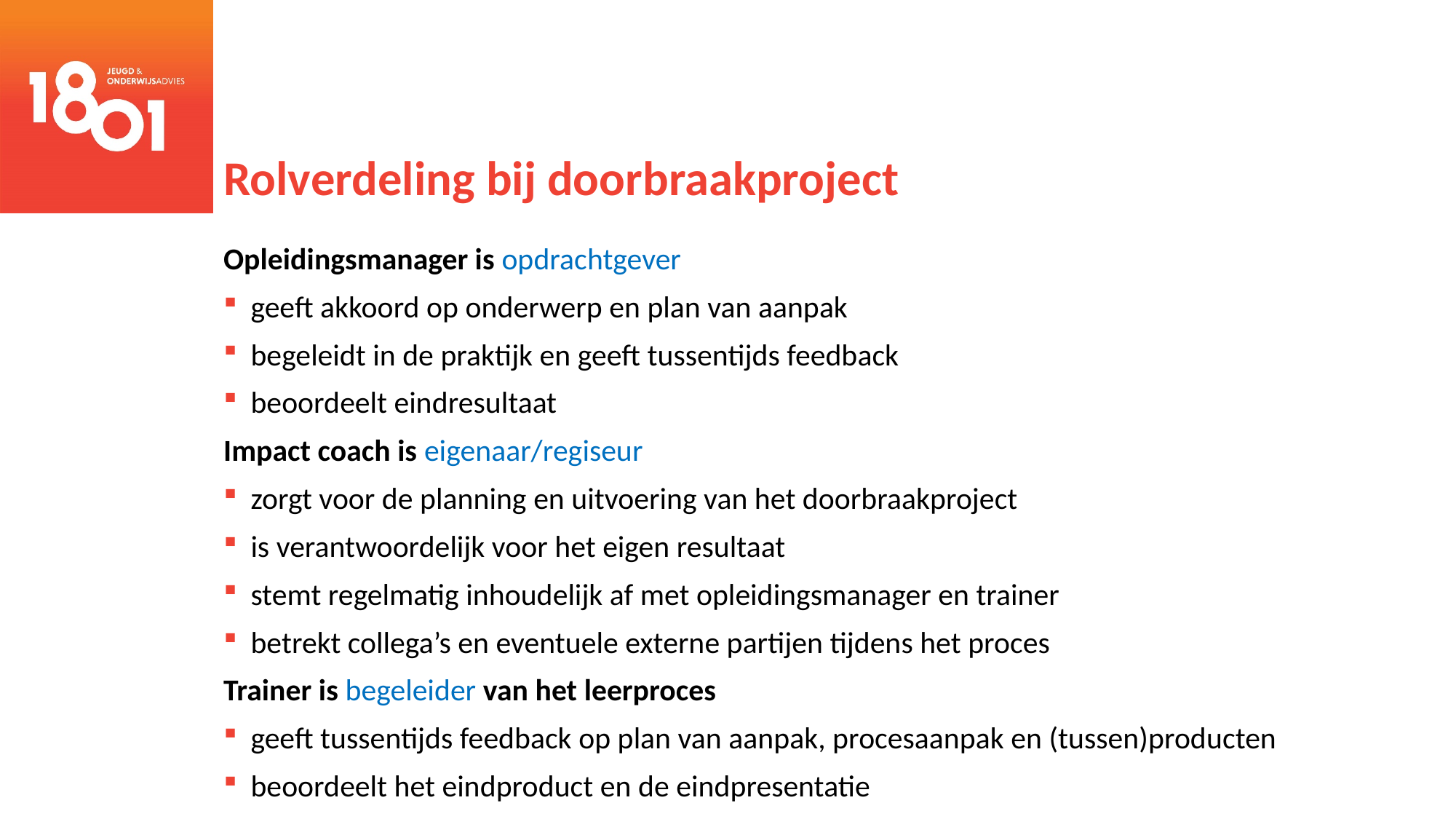

# Rolverdeling bij doorbraakproject
Opleidingsmanager is opdrachtgever
geeft akkoord op onderwerp en plan van aanpak
begeleidt in de praktijk en geeft tussentijds feedback
beoordeelt eindresultaat
Impact coach is eigenaar/regiseur
zorgt voor de planning en uitvoering van het doorbraakproject
is verantwoordelijk voor het eigen resultaat
stemt regelmatig inhoudelijk af met opleidingsmanager en trainer
betrekt collega’s en eventuele externe partijen tijdens het proces
Trainer is begeleider van het leerproces
geeft tussentijds feedback op plan van aanpak, procesaanpak en (tussen)producten
beoordeelt het eindproduct en de eindpresentatie